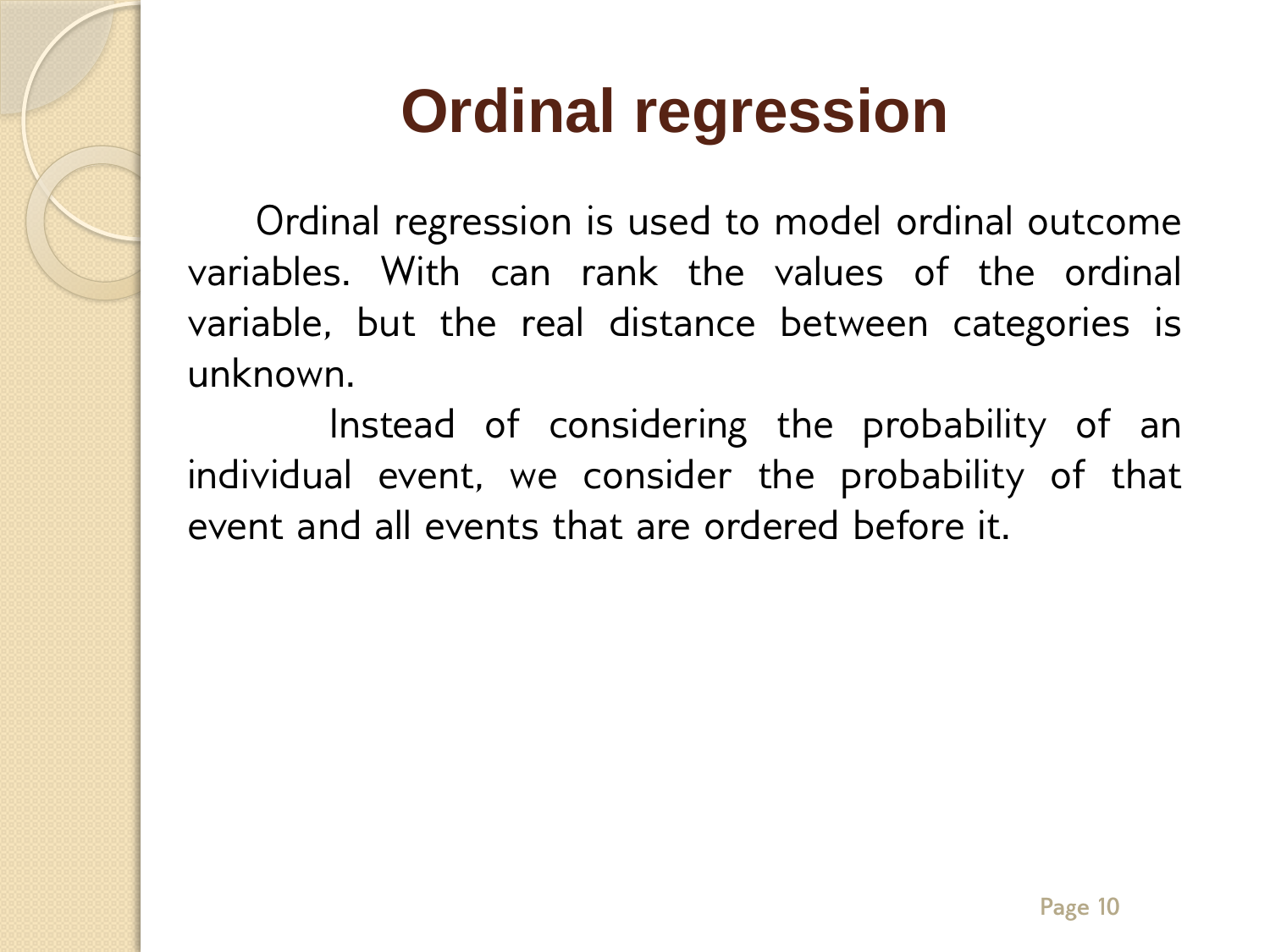

# Ordinal regression
     Ordinal regression is used to model ordinal outcome variables. With can rank the values of the ordinal variable, but the real distance between categories is unknown.
     Instead of considering the probability of an individual event, we consider the probability of that event and all events that are ordered before it.

Page 10